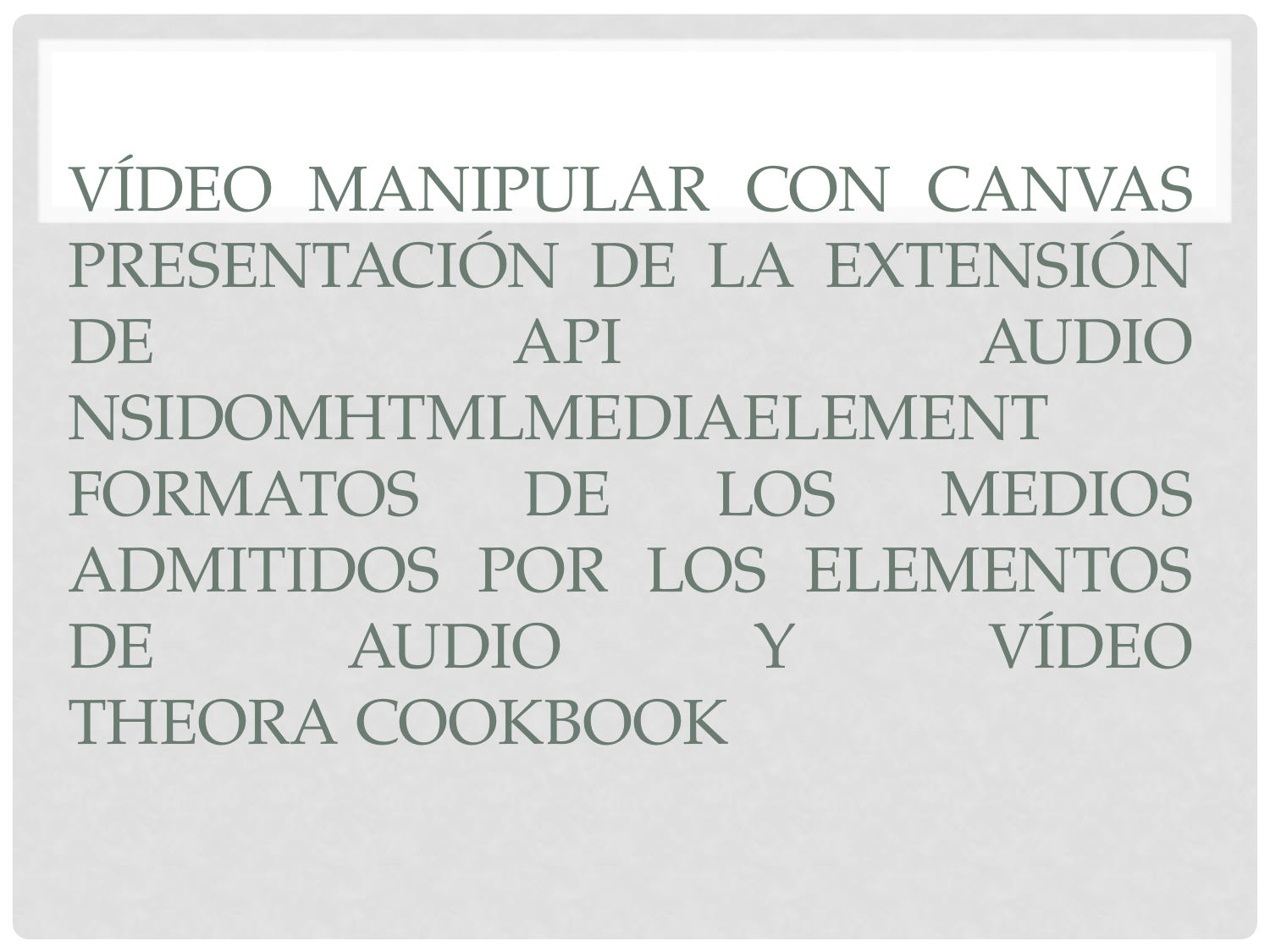

# Vídeo Manipular con canvas Presentación de la extensión de API Audio nsIDOMHTMLMediaElement Formatos de los medios admitidos por los elementos de audio y vídeo Theora Cookbook